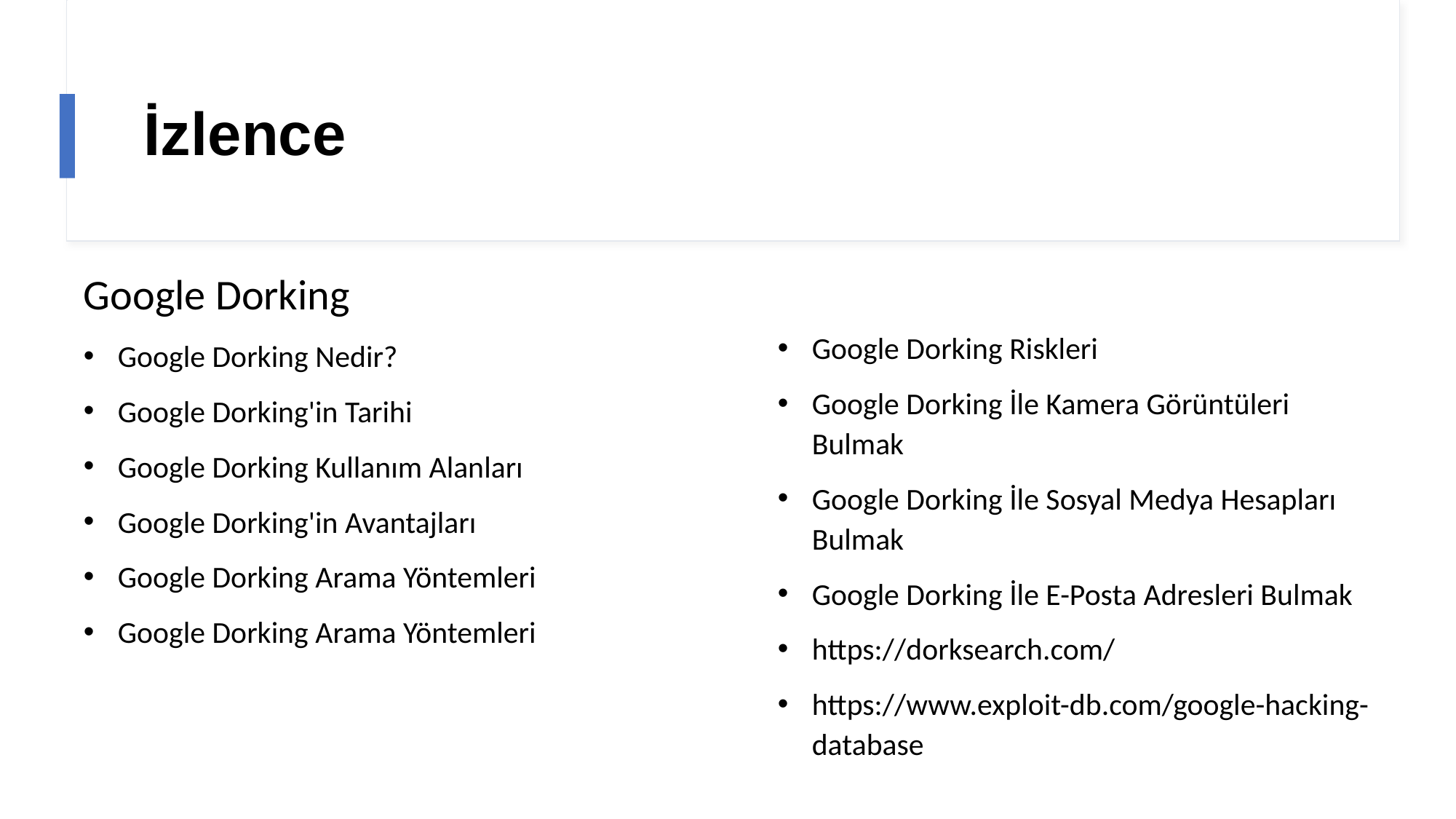

# İzlence
Google Dorking
Google Dorking Nedir?
Google Dorking'in Tarihi
Google Dorking Kullanım Alanları
Google Dorking'in Avantajları
Google Dorking Arama Yöntemleri
Google Dorking Arama Yöntemleri
Google Dorking Riskleri
Google Dorking İle Kamera Görüntüleri Bulmak
Google Dorking İle Sosyal Medya Hesapları Bulmak
Google Dorking İle E-Posta Adresleri Bulmak
https://dorksearch.com/
https://www.exploit-db.com/google-hacking-database